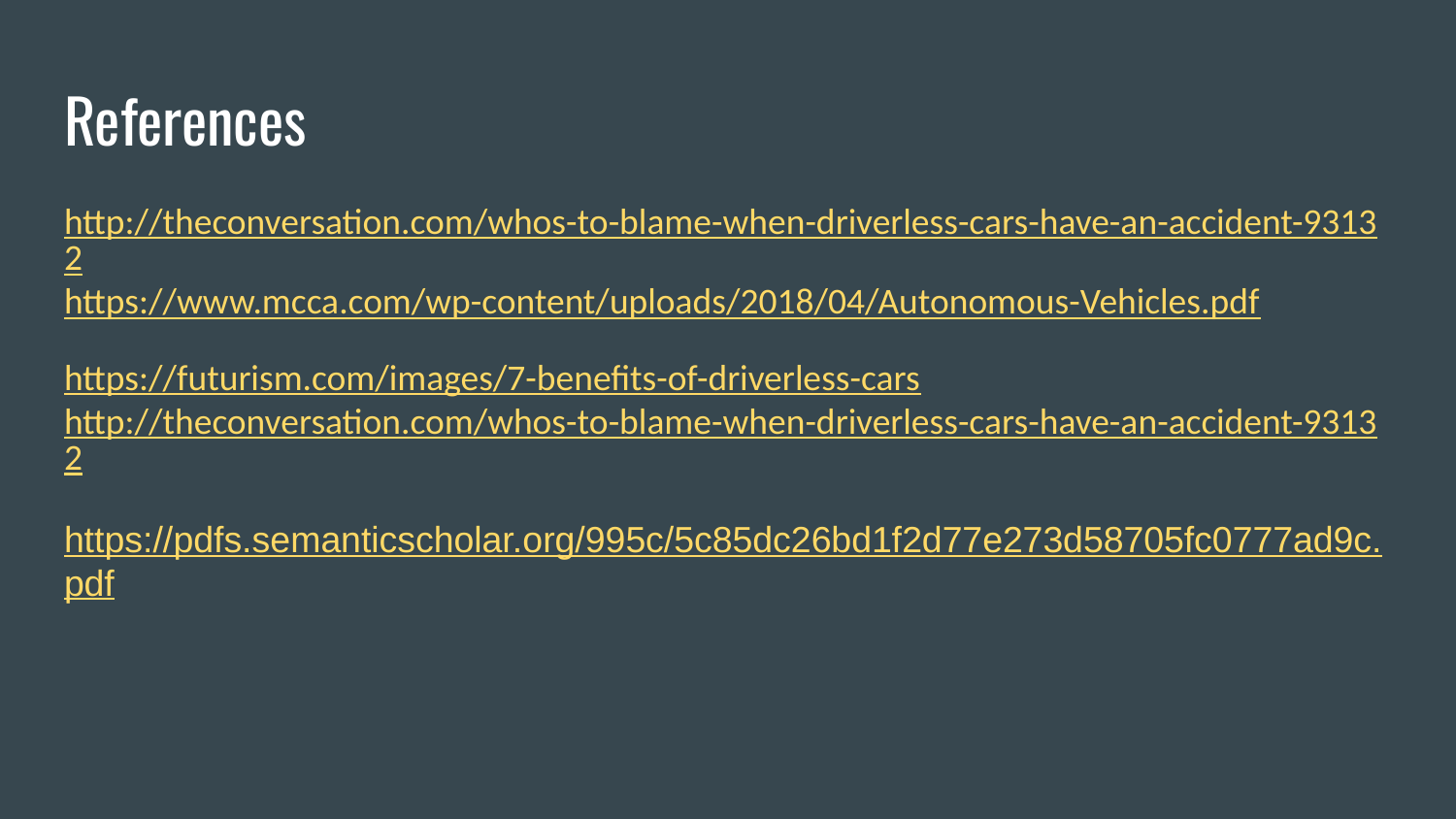

# References
http://theconversation.com/whos-to-blame-when-driverless-cars-have-an-accident-93132
https://www.mcca.com/wp-content/uploads/2018/04/Autonomous-Vehicles.pdf
https://futurism.com/images/7-benefits-of-driverless-cars http://theconversation.com/whos-to-blame-when-driverless-cars-have-an-accident-93132
https://pdfs.semanticscholar.org/995c/5c85dc26bd1f2d77e273d58705fc0777ad9c.pdf